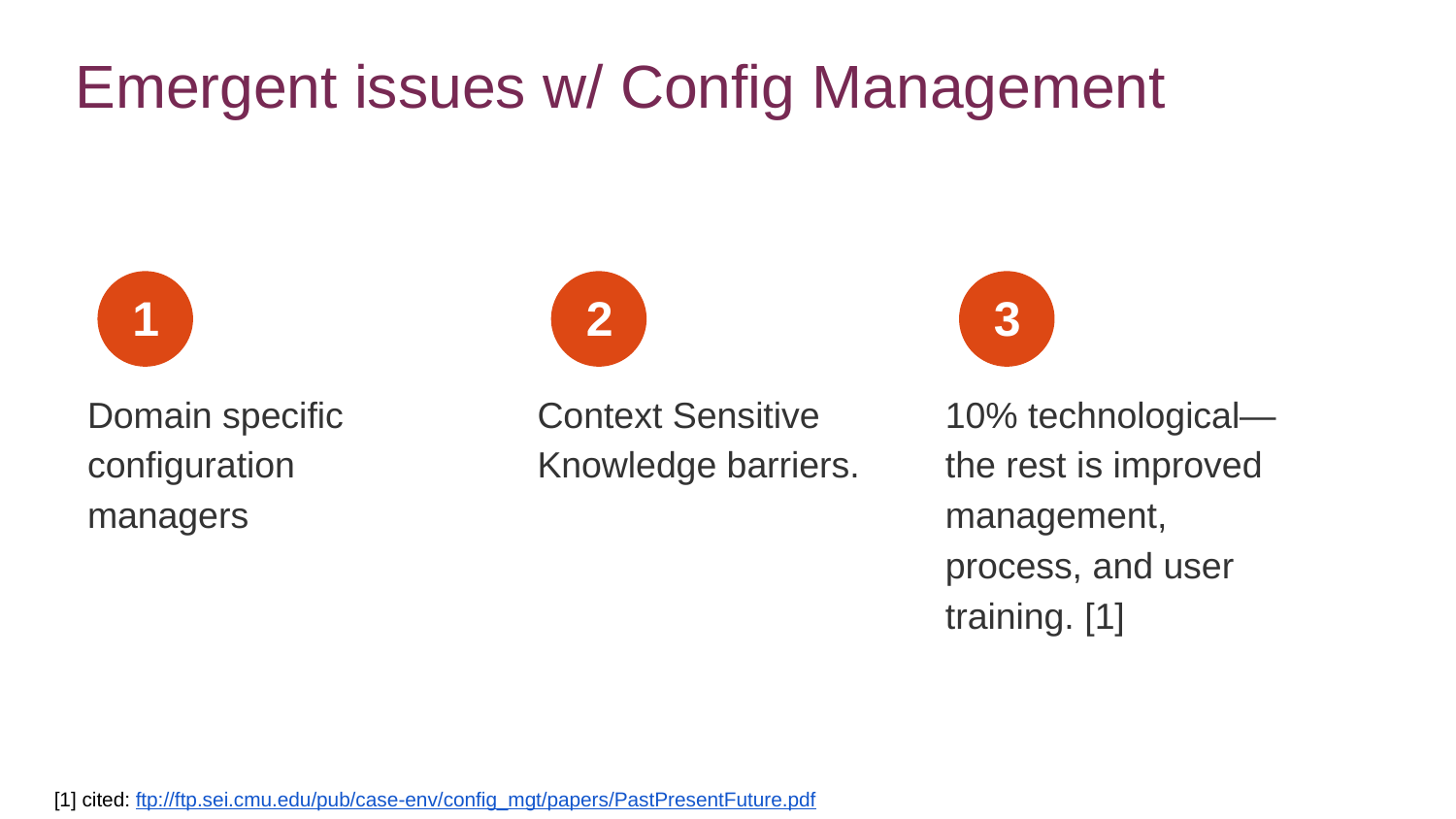

# Emergent issues w/ Config Management
Domain specific configuration managers

Context Sensitive Knowledge barriers.

10% technological—the rest is improved management, process, and user training. [1]

[1] cited: ftp://ftp.sei.cmu.edu/pub/case-env/config_mgt/papers/PastPresentFuture.pdf